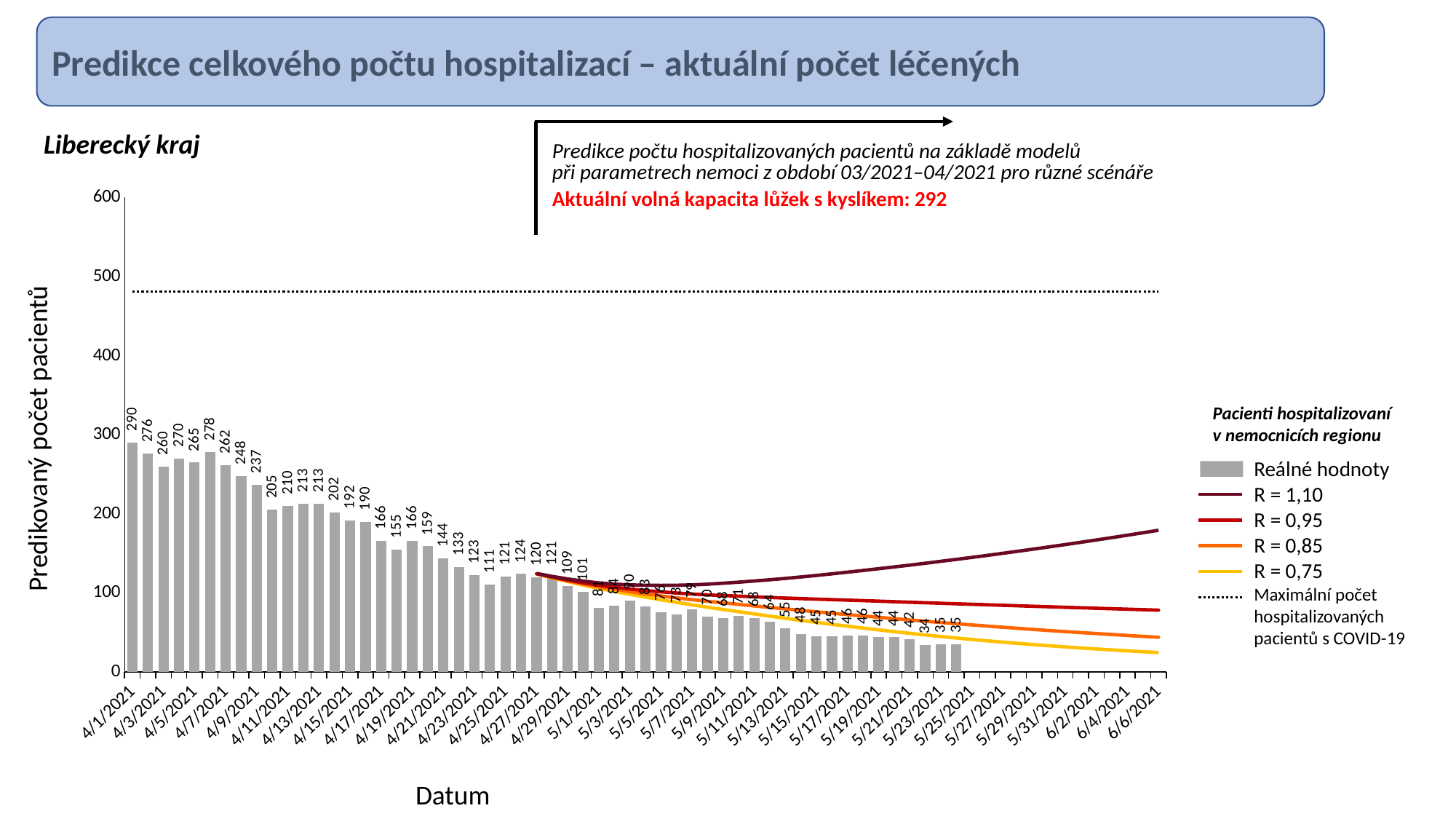

Predikce celkového počtu hospitalizací – aktuální počet léčených
Liberecký kraj
| Predikce počtu hospitalizovaných pacientů na základě modelů při parametrech nemoci z období 03/2021–04/2021 pro různé scénáře |
| --- |
| Aktuální volná kapacita lůžek s kyslíkem: 292 |

### Chart

| Category |  |  |  |  |  |  |
|---|---|---|---|---|---|---|
| 44287 | 290.0 | None | None | None | None | 481.0 |
| 44288 | 276.0 | None | None | None | None | 481.0 |
| 44289 | 260.0 | None | None | None | None | 481.0 |
| 44290 | 270.0 | None | None | None | None | 481.0 |
| 44291 | 265.0 | None | None | None | None | 481.0 |
| 44292 | 278.0 | None | None | None | None | 481.0 |
| 44293 | 262.0 | None | None | None | None | 481.0 |
| 44294 | 248.0 | None | None | None | None | 481.0 |
| 44295 | 237.0 | None | None | None | None | 481.0 |
| 44296 | 205.0 | None | None | None | None | 481.0 |
| 44297 | 210.0 | None | None | None | None | 481.0 |
| 44298 | 213.0 | None | None | None | None | 481.0 |
| 44299 | 213.0 | None | None | None | None | 481.0 |
| 44300 | 202.0 | None | None | None | None | 481.0 |
| 44301 | 192.0 | None | None | None | None | 481.0 |
| 44302 | 190.0 | None | None | None | None | 481.0 |
| 44303 | 166.0 | None | None | None | None | 481.0 |
| 44304 | 155.0 | None | None | None | None | 481.0 |
| 44305 | 166.0 | None | None | None | None | 481.0 |
| 44306 | 159.0 | None | None | None | None | 481.0 |
| 44307 | 144.0 | None | None | None | None | 481.0 |
| 44308 | 133.0 | None | None | None | None | 481.0 |
| 44309 | 123.0 | None | None | None | None | 481.0 |
| 44310 | 111.0 | None | None | None | None | 481.0 |
| 44311 | 121.0 | None | None | None | None | 481.0 |
| 44312 | 124.0 | None | None | None | None | 481.0 |
| 44313 | 120.0 | 123.9628398863397 | 124.15932283424723 | 124.35431727497361 | 124.64755318965375 | 481.0 |
| 44314 | 121.0 | 119.05185678998697 | 119.58822552693539 | 120.12283128455044 | 120.92710991782079 | 481.0 |
| 44315 | 109.0 | 114.36238926576303 | 115.32528974889735 | 116.28636034222768 | 117.73138841004905 | 481.0 |
| 44316 | 101.0 | 109.90719204280468 | 111.34570520821137 | 112.78234850402754 | 114.94095976201766 | 481.0 |
| 44317 | 81.0 | 105.75399775481583 | 107.73178525039705 | 109.7166048445726 | 112.71766336951964 | 481.0 |
| 44318 | 84.0 | 101.9444308716603 | 104.53712452848897 | 107.16229724642578 | 111.17602437189984 | 481.0 |
| 44319 | 90.0 | 98.3596571974606 | 101.64881931935007 | 105.0184101893375 | 110.23974736256807 | 481.0 |
| 44320 | 83.0 | 94.82537186830504 | 98.8926198283854 | 103.11210717477095 | 109.74430486540908 | 481.0 |
| 44321 | 76.0 | 91.38010866630913 | 96.27045832799627 | 101.40480035829212 | 109.5837489936146 | 481.0 |
| 44322 | 73.0 | 88.08871985661848 | 93.82674932956532 | 99.91845947062286 | 109.75225554435059 | 481.0 |
| 44323 | 79.0 | 84.95086546450398 | 91.55142990963631 | 98.64196466935508 | 110.24513724960957 | 481.0 |
| 44324 | 70.0 | 81.94800705704691 | 89.42857106230635 | 97.5693541771659 | 111.08747920012854 | 481.0 |
| 44325 | 68.0 | 79.09777428354748 | 87.47030481748604 | 96.70517849406063 | 112.28275050252331 | 481.0 |
| 44326 | 71.0 | 76.29135707473593 | 85.5572406521106 | 95.91699441917991 | 113.6775338819009 | 481.0 |
| 44327 | 68.0 | 73.46360834281015 | 83.60793630423538 | 95.11025925866 | 115.149311034276 | 481.0 |
| 44328 | 64.0 | 70.68019456650714 | 81.67317709801868 | 94.31898493241131 | 116.71196137964007 | 481.0 |
| 44329 | 55.0 | 67.97201199597293 | 79.78162934030124 | 93.56531005229971 | 118.3917099450093 | 481.0 |
| 44330 | 48.0 | 65.34598687243582 | 77.93908553091663 | 92.85798510385544 | 120.20724398445807 | 481.0 |
| 44331 | 45.0 | 62.79787892340758 | 76.13822844868619 | 92.19036458608123 | 122.15199488093498 | 481.0 |
| 44332 | 45.0 | 60.3338730677801 | 74.38099357815838 | 91.55616242782139 | 124.20380932284445 | 481.0 |
| 44333 | 46.0 | 57.92245335801009 | 72.63445750605086 | 90.91129950704043 | 126.30574254498498 | 481.0 |
| 44334 | 46.0 | 55.56967003633835 | 70.9010154007116 | 90.25414594359424 | 128.44731470578137 | 481.0 |
| 44335 | 44.0 | 53.29395885312741 | 69.19437171539546 | 89.59945309306349 | 130.6454399202184 | 481.0 |
| 44336 | 44.0 | 51.08547234112508 | 67.50913859943842 | 88.93854164843232 | 132.89863733767012 | 481.0 |
| 44337 | 42.0 | 48.9508157901513 | 65.8507586786823 | 88.2789205825083 | 135.21200329765992 | 481.0 |
| 44338 | 34.0 | 46.89764125735883 | 64.22874440521514 | 87.62642619466936 | 137.58575989576775 | 481.0 |
| 44339 | 35.0 | 44.923019691677695 | 62.64062700946887 | 86.97782726117063 | 140.0080981185759 | 481.0 |
| 44340 | 35.0 | 43.02223817698827 | 61.0822952168457 | 86.32665579763209 | 142.47214750143144 | 481.0 |
| 44341 | 0.0 | 41.199350238283145 | 59.558697823488274 | 85.67720507636236 | 144.98578195548575 | 481.0 |
| 44342 | 0.0 | 39.450251979076064 | 58.06829497496878 | 85.03203404132701 | 147.5531371960133 | 481.0 |
| 44343 | 0.0 | 37.77538321421642 | 56.61317274136786 | 84.39120807662434 | 150.17425910787625 | 481.0 |
| 44344 | 0.0 | 36.16856832754295 | 55.18967264667759 | 83.75061315290426 | 152.84240901952822 | 481.0 |
| 44345 | 0.0 | 34.632539920342154 | 53.801593559502905 | 83.11655879360674 | 155.56053226758277 | 481.0 |
| 44346 | 0.0 | 33.17355947421133 | 52.45759160295086 | 82.49352381824288 | 158.33762099144252 | 481.0 |
| 44347 | 0.0 | 31.78053591239251 | 51.14775844460003 | 81.87549565613166 | 161.16685352693221 | 481.0 |
| 44348 | 0.0 | 30.44514283498998 | 49.867418614954076 | 81.25712419431918 | 164.0438254258498 | 481.0 |
| 44349 | 0.0 | 29.175467818468178 | 48.62427271676682 | 80.64734955993757 | 166.97852249709746 | 481.0 |
| 44350 | 0.0 | 27.963974051980106 | 47.414068664714826 | 80.04199041497219 | 169.96614133337053 | 481.0 |
| 44351 | 0.0 | 26.8098809827667 | 46.23696796930349 | 79.44127084286018 | 173.00758298038113 | 481.0 |
| 44352 | 0.0 | 25.712289887962097 | 45.09395821876637 | 78.84910218350895 | 176.10639704735212 | 481.0 |
| 44353 | 0.0 | 24.666769685200226 | 43.98105168909917 | 78.26044778304825 | 179.26002684651203 | 481.0 |
|  | None | None | None | None | None | None |
|  | None | None | None | None | None | None |
|  | None | None | None | None | None | None |
|  | None | None | None | None | None | None |
|  | None | None | None | None | None | None |
|  | None | None | None | None | None | None |
|  | None | None | None | None | None | None |
|  | None | None | None | None | None | None |
|  | None | None | None | None | None | None |
|  | None | None | None | None | None | None |
|  | None | None | None | None | None | None |
|  | None | None | None | None | None | None |
|  | None | None | None | None | None | None |
|  | None | None | None | None | None | None |
|  | None | None | None | None | None | None |
|  | None | None | None | None | None | None |
|  | None | None | None | None | None | None |
|  | None | None | None | None | None | None |
|  | None | None | None | None | None | None |
|  | None | None | None | None | None | None |
|  | None | None | None | None | None | None |
|  | None | None | None | None | None | None |
|  | None | None | None | None | None | None |
|  | None | None | None | None | None | None |
|  | None | None | None | None | None | None |
|  | None | None | None | None | None | None |
|  | None | None | None | None | None | None |
|  | None | None | None | None | None | None |
|  | None | None | None | None | None | None |
|  | None | None | None | None | None | None |
|  | None | None | None | None | None | None |
|  | None | None | None | None | None | None |
|  | None | None | None | None | None | None |
|  | None | None | None | None | None | None |
|  | None | None | None | None | None | None |
|  | None | None | None | None | None | None |
|  | None | None | None | None | None | None |
|  | None | None | None | None | None | None |
|  | None | None | None | None | None | None |
|  | None | None | None | None | None | None |
|  | None | None | None | None | None | None |
|  | None | None | None | None | None | None |
|  | None | None | None | None | None | None |
|  | None | None | None | None | None | None |
|  | None | None | None | None | None | None |
|  | None | None | None | None | None | None |
|  | None | None | None | None | None | None |
|  | None | None | None | None | None | None |
|  | None | None | None | None | None | None |
|  | None | None | None | None | None | None |
|  | None | None | None | None | None | None |
|  | None | None | None | None | None | None |
|  | None | None | None | None | None | None |
|  | None | None | None | None | None | None |
|  | None | None | None | None | None | None |
|  | None | None | None | None | None | None |
|  | None | None | None | None | None | None |
|  | None | None | None | None | None | None |
|  | None | None | None | None | None | None |
|  | None | None | None | None | None | None |
|  | None | None | None | None | None | None |
|  | None | None | None | None | None | None |
|  | None | None | None | None | None | None |
|  | None | None | None | None | None | None |
|  | None | None | None | None | None | None |
|  | None | None | None | None | None | None |
|  | None | None | None | None | None | None |
|  | None | None | None | None | None | None |
|  | None | None | None | None | None | None |
|  | None | None | None | None | None | None |
|  | None | None | None | None | None | None |
|  | None | None | None | None | None | None |
|  | None | None | None | None | None | None |
|  | None | None | None | None | None | None |
|  | None | None | None | None | None | None |
|  | None | None | None | None | None | None |
|  | None | None | None | None | None | None |
|  | None | None | None | None | None | None |
|  | None | None | None | None | None | None |
|  | None | None | None | None | None | None |
|  | None | None | None | None | None | None |
|  | None | None | None | None | None | None |
|  | None | None | None | None | None | None |
|  | None | None | None | None | None | None |
|  | None | None | None | None | None | None |
|  | None | None | None | None | None | None |
|  | None | None | None | None | None | None |
|  | None | None | None | None | None | None |
|  | None | None | None | None | None | None |
|  | None | None | None | None | None | None |
|  | None | None | None | None | None | None |
|  | None | None | None | None | None | None |
|  | None | None | None | None | None | None |
|  | None | None | None | None | None | None |
|  | None | None | None | None | None | None |
|  | None | None | None | None | None | None |
|  | None | None | None | None | None | None |
|  | None | None | None | None | None | None |
|  | None | None | None | None | None | None |
|  | None | None | None | None | None | None |
|  | None | None | None | None | None | None |
|  | None | None | None | None | None | None |
|  | None | None | None | None | None | None |
|  | None | None | None | None | None | None |
|  | None | None | None | None | None | None |
|  | None | None | None | None | None | None |
|  | None | None | None | None | None | None |
|  | None | None | None | None | None | None |
|  | None | None | None | None | None | None |
|  | None | None | None | None | None | None |
|  | None | None | None | None | None | None |
|  | None | None | None | None | None | None |
|  | None | None | None | None | None | None |
|  | None | None | None | None | None | None |
Pacienti hospitalizovaní v nemocnicích regionu
Predikovaný počet pacientů
Reálné hodnoty
R = 1,10
R = 0,95
R = 0,85
R = 0,75
Maximální počet hospitalizovaných pacientů s COVID-19

Datum